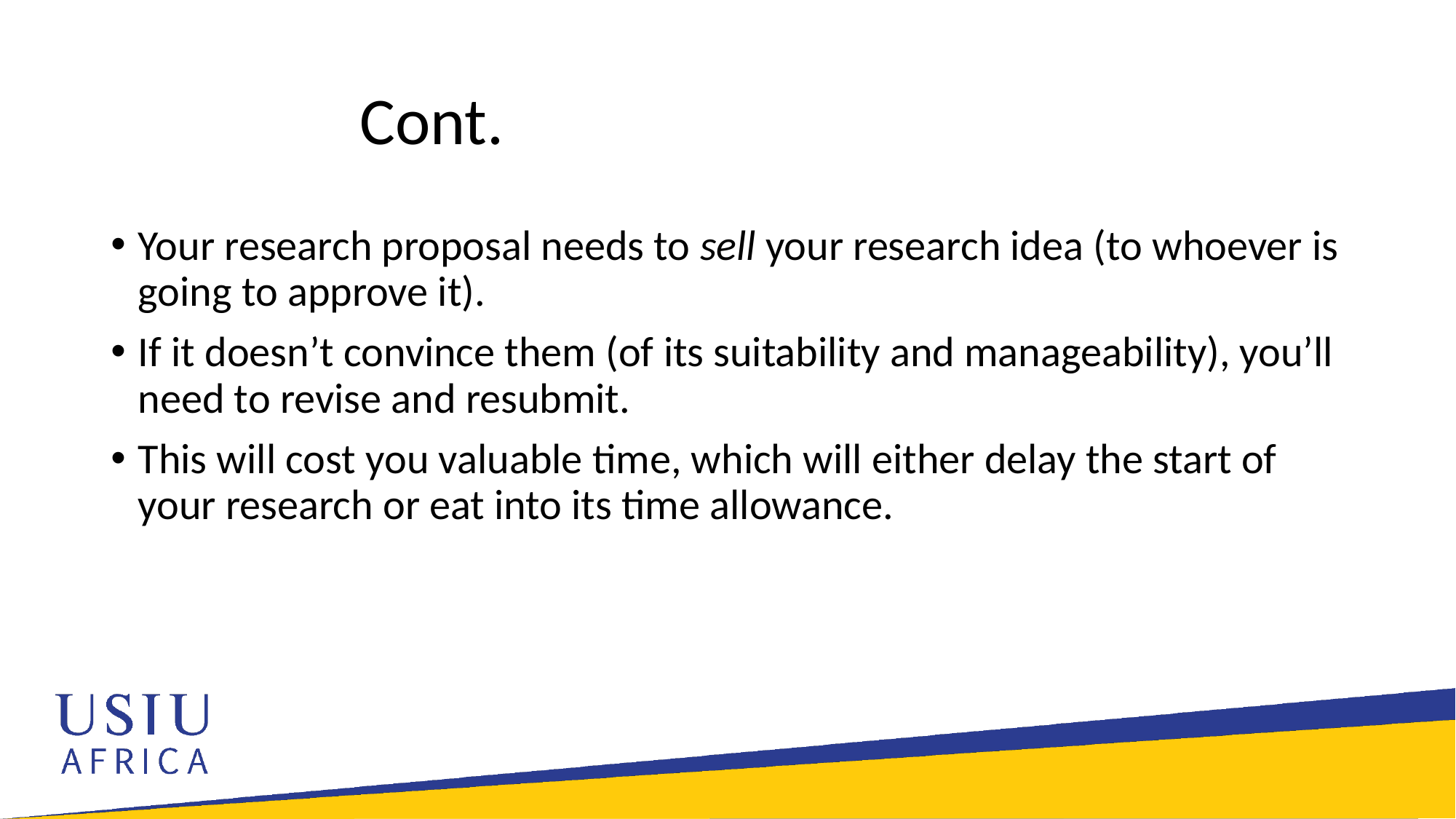

# Cont.
Your research proposal needs to sell your research idea (to whoever is going to approve it).
If it doesn’t convince them (of its suitability and manageability), you’ll need to revise and resubmit.
This will cost you valuable time, which will either delay the start of your research or eat into its time allowance.